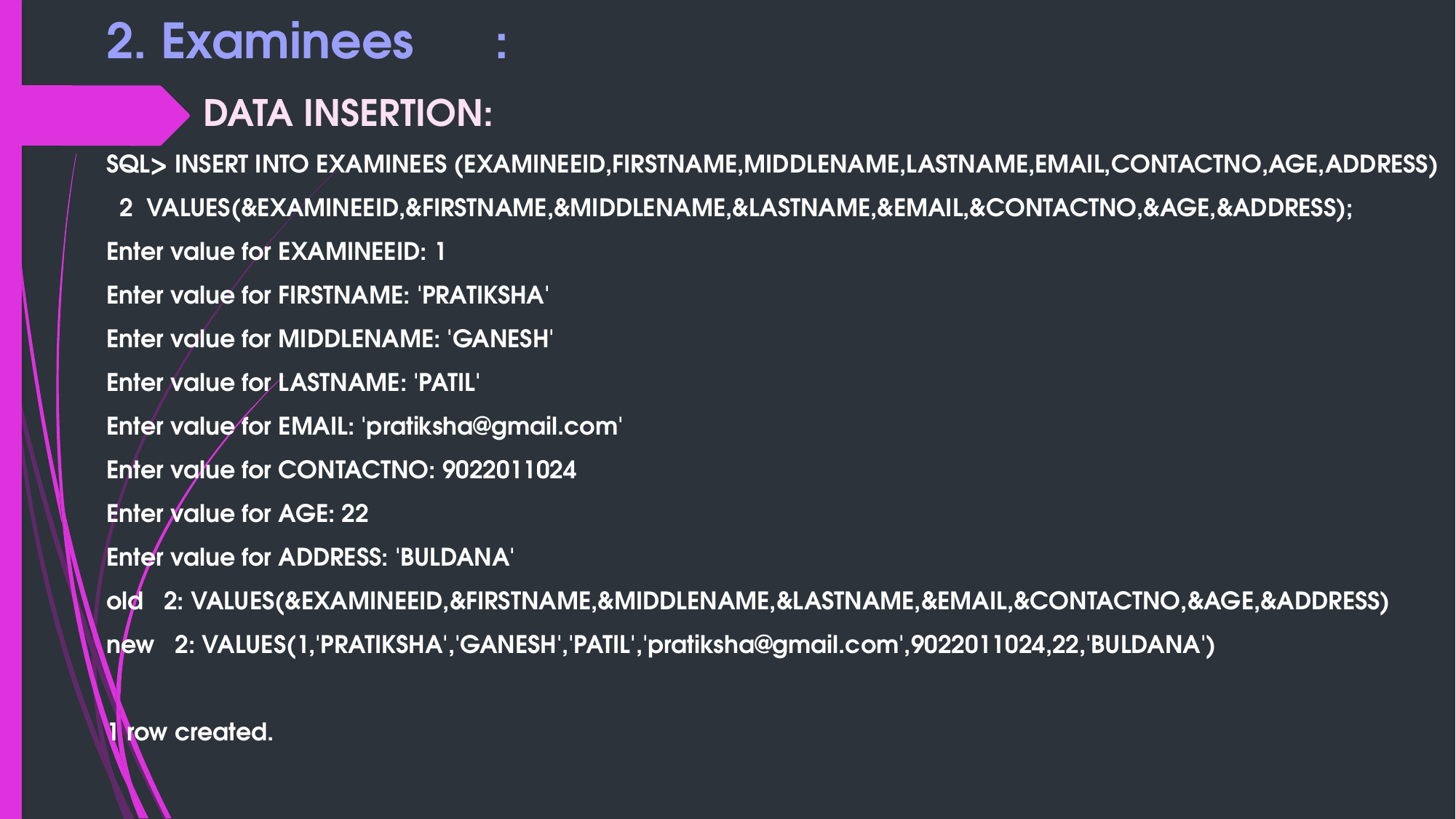

# 2. Examinees	: DATA INSERTION: SQL> INSERT INTO EXAMINEES (EXAMINEEID,FIRSTNAME,MIDDLENAME,LASTNAME,EMAIL,CONTACTNO,AGE,ADDRESS) 2  VALUES(&EXAMINEEID,&FIRSTNAME,&MIDDLENAME,&LASTNAME,&EMAIL,&CONTACTNO,&AGE,&ADDRESS); Enter value for EXAMINEEID: 1 Enter value for FIRSTNAME: 'PRATIKSHA' Enter value for MIDDLENAME: 'GANESH' Enter value for LASTNAME: 'PATIL' Enter value for EMAIL: 'pratiksha@gmail.com' Enter value for CONTACTNO: 9022011024 Enter value for AGE: 22 Enter value for ADDRESS: 'BULDANA' old   2: VALUES(&EXAMINEEID,&FIRSTNAME,&MIDDLENAME,&LASTNAME,&EMAIL,&CONTACTNO,&AGE,&ADDRESS) new   2: VALUES(1,'PRATIKSHA','GANESH','PATIL','pratiksha@gmail.com',9022011024,22,'BULDANA') 1 row created.